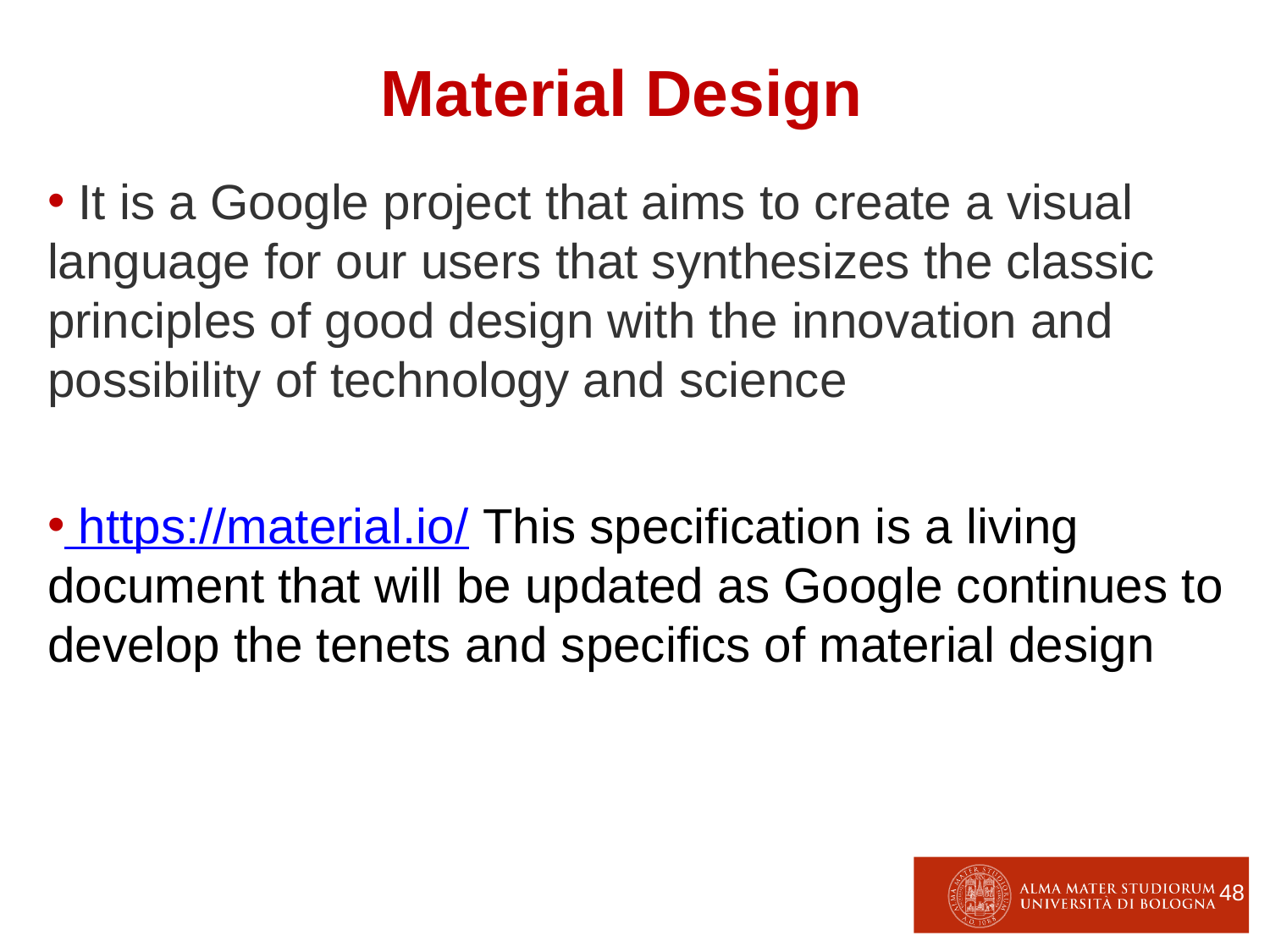

Material Design
 It is a Google project that aims to create a visual language for our users that synthesizes the classic principles of good design with the innovation and possibility of technology and science

 https://material.io/ This specification is a living document that will be updated as Google continues to develop the tenets and specifics of material design

48